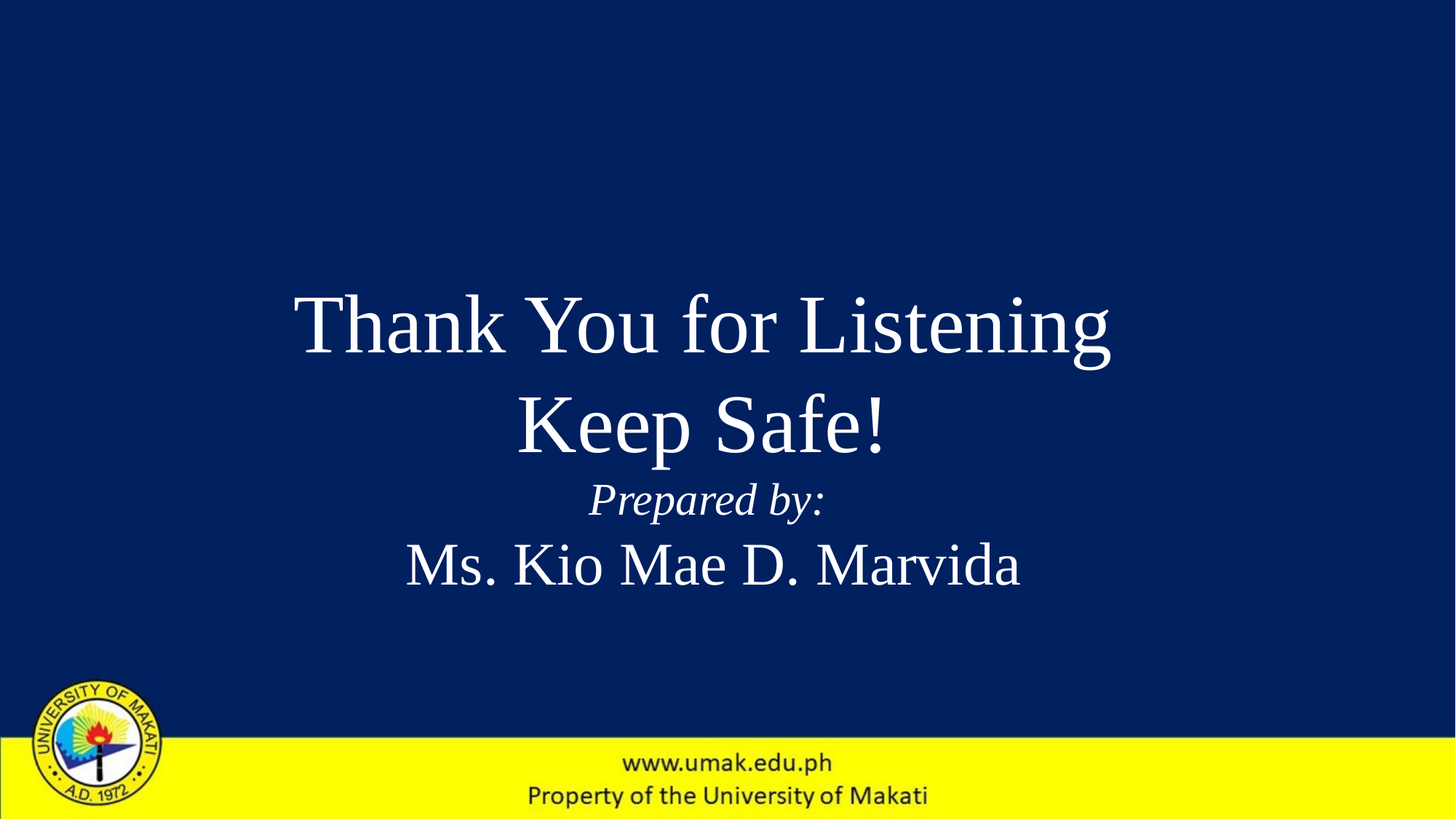

Thank You for Listening
Keep Safe!
Prepared by:
Ms. Kio Mae D. Marvida